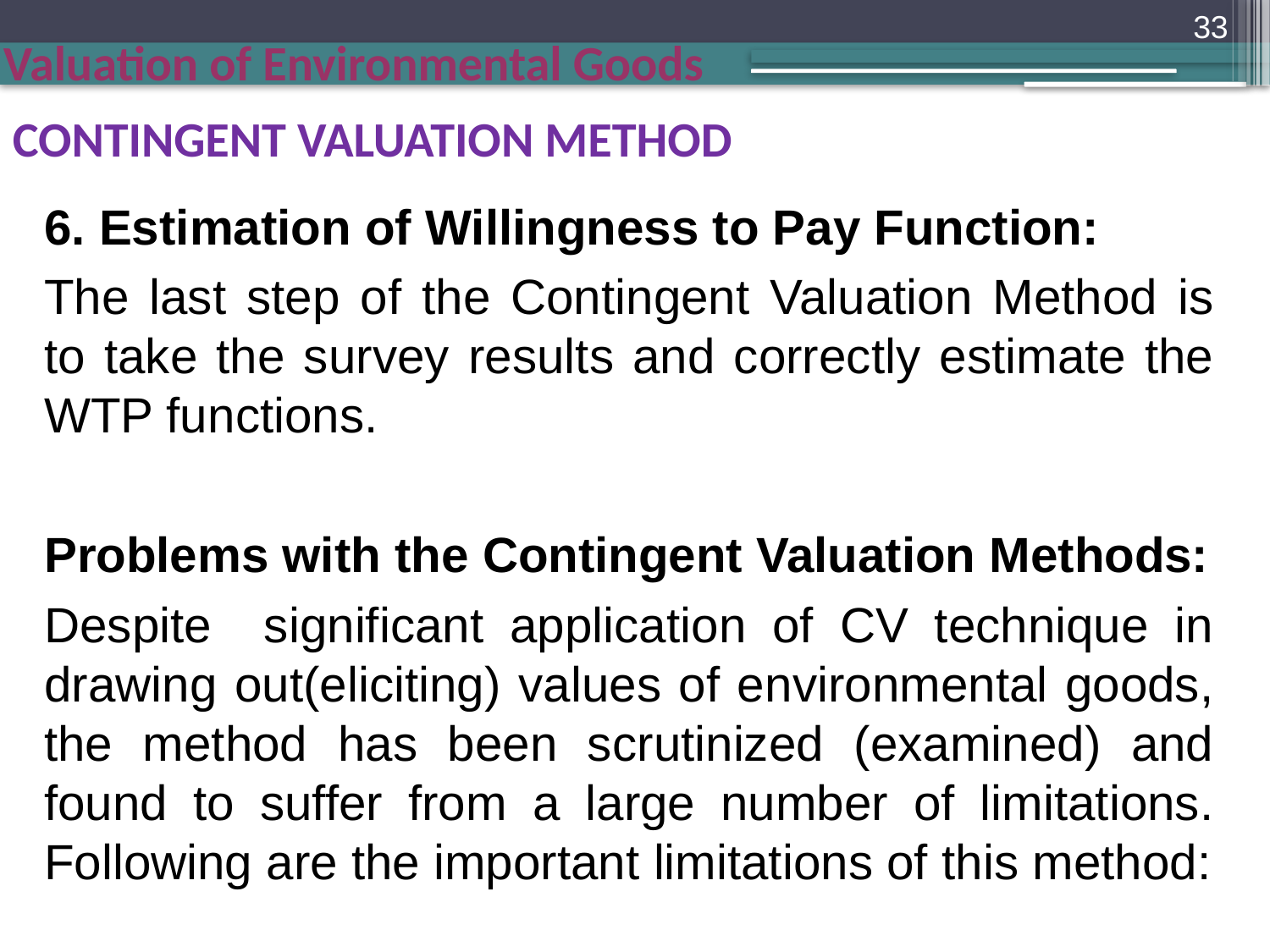

33
CONTINGENT VALUATION METHOD
6. Estimation of Willingness to Pay Function:
The last step of the Contingent Valuation Method is to take the survey results and correctly estimate the WTP functions.

Problems with the Contingent Valuation Methods:
Despite  significant application of CV technique in drawing out(eliciting) values of environmental goods, the method has been scrutinized (examined) and found to suffer from a large number of limitations. Following are the important limitations of this method: